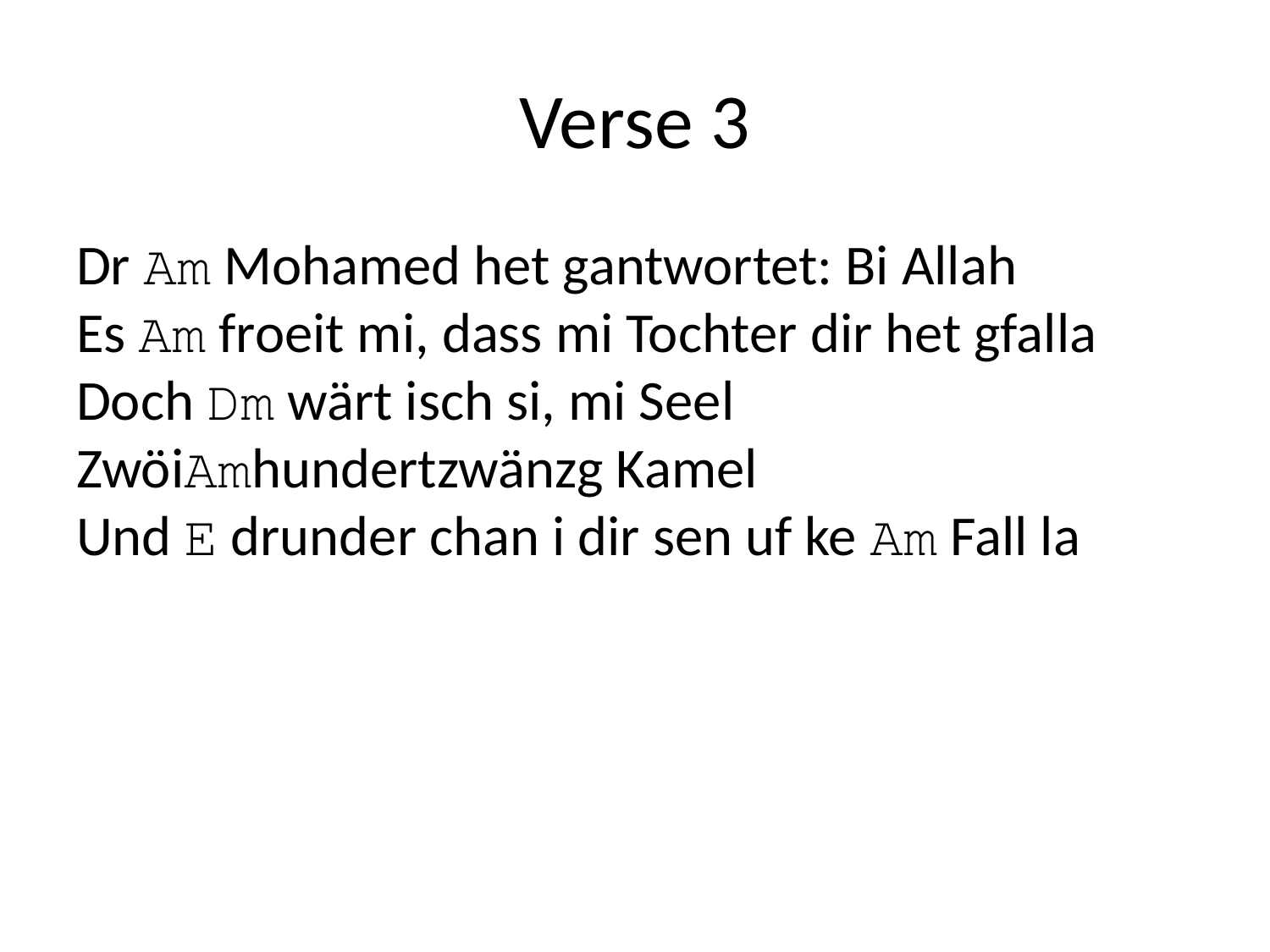

# Verse 3
Dr Am Mohamed het gantwortet: Bi Allah
Es Am froeit mi, dass mi Tochter dir het gfalla
Doch Dm wärt isch si, mi Seel
ZwöiAmhundertzwänzg Kamel
Und E drunder chan i dir sen uf ke Am Fall la